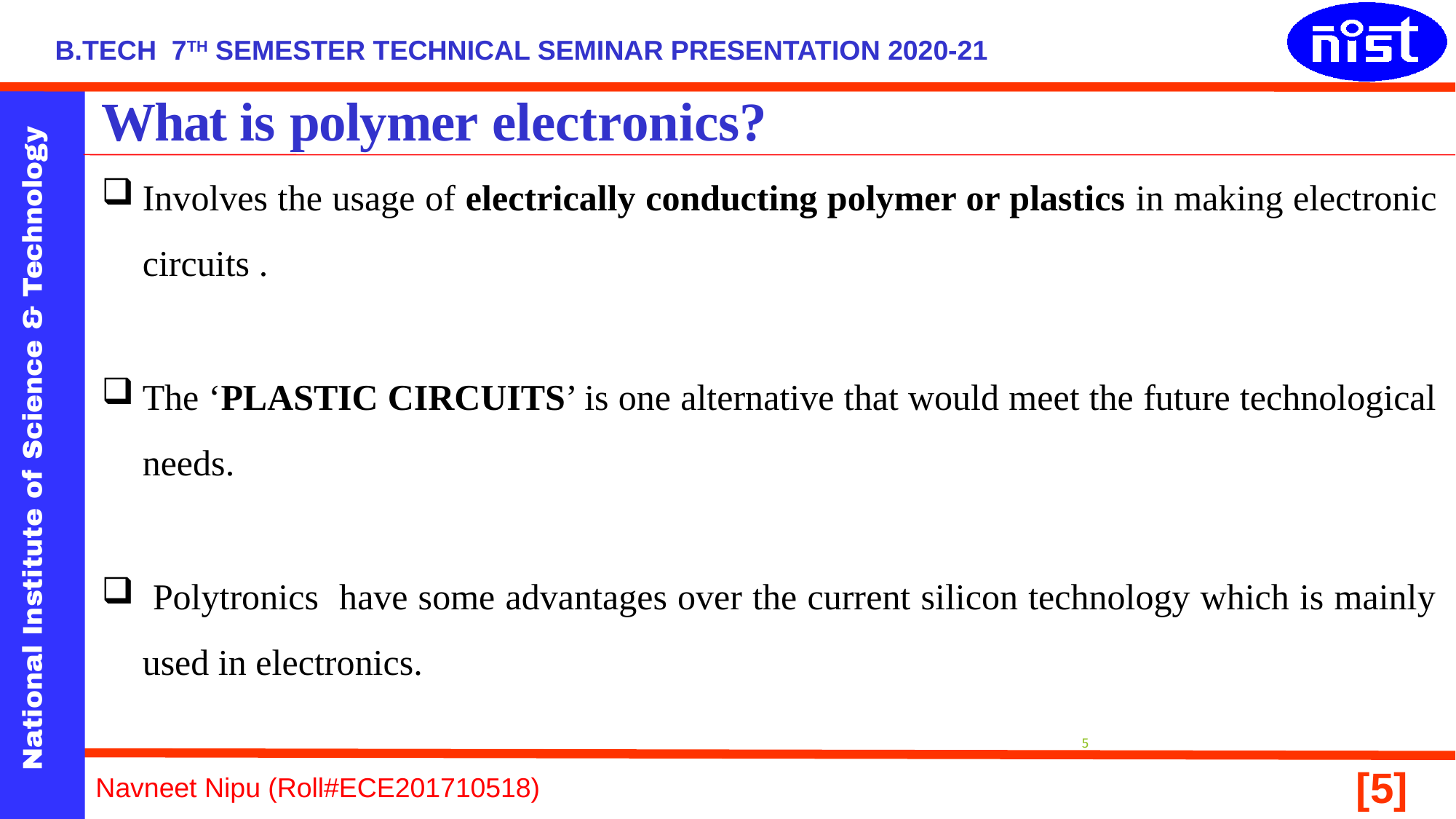

# What is polymer electronics?
Involves the usage of electrically conducting polymer or plastics in making electronic circuits .

The ‘PLASTIC CIRCUITS’ is one alternative that would meet the future technological needs.

 Polytronics  have some advantages over the current silicon technology which is mainly used in electronics.
5